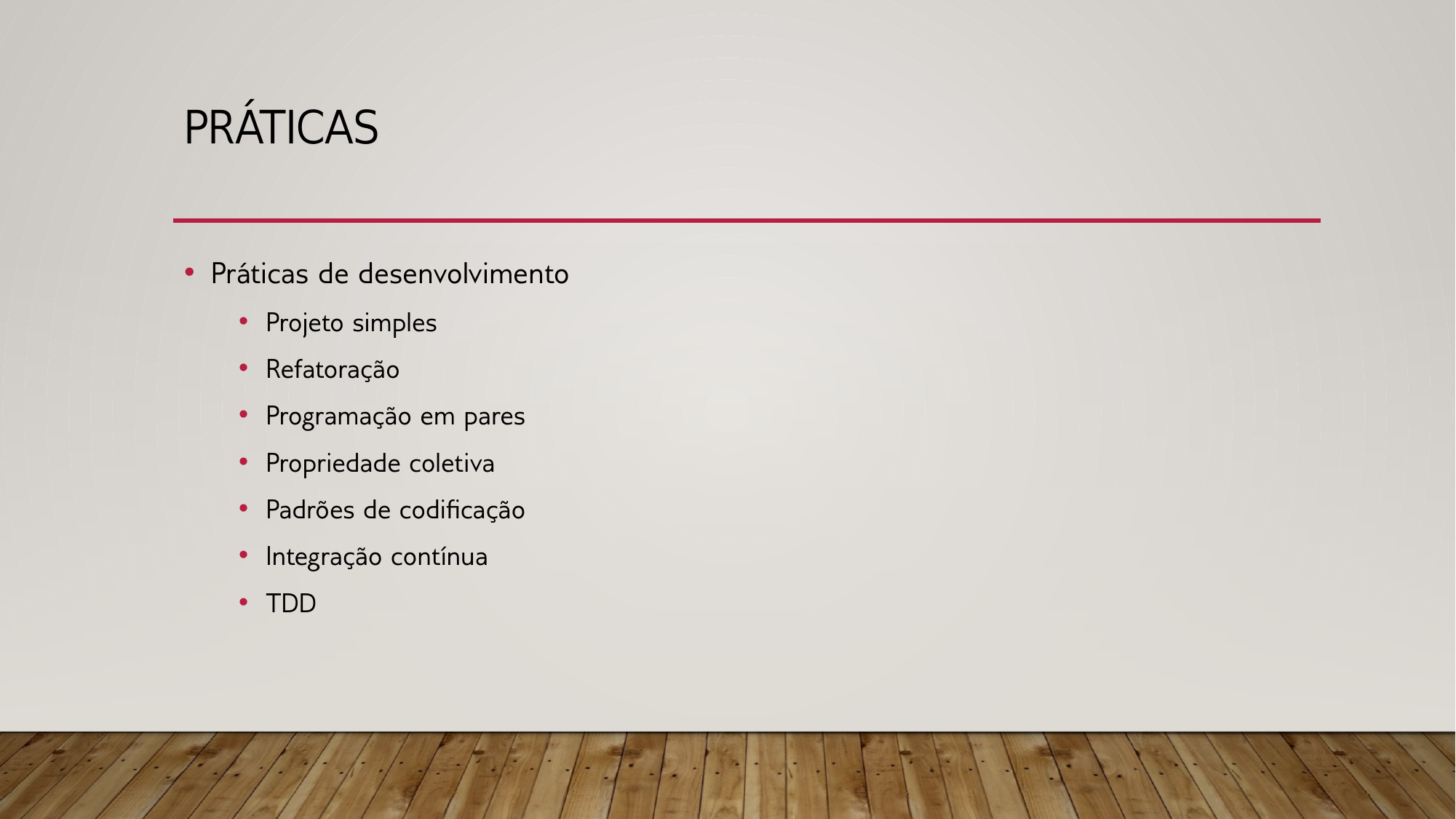

# Práticas
Práticas de desenvolvimento
Projeto simples
Refatoração
Programação em pares
Propriedade coletiva
Padrões de codificação
Integração contínua
TDD